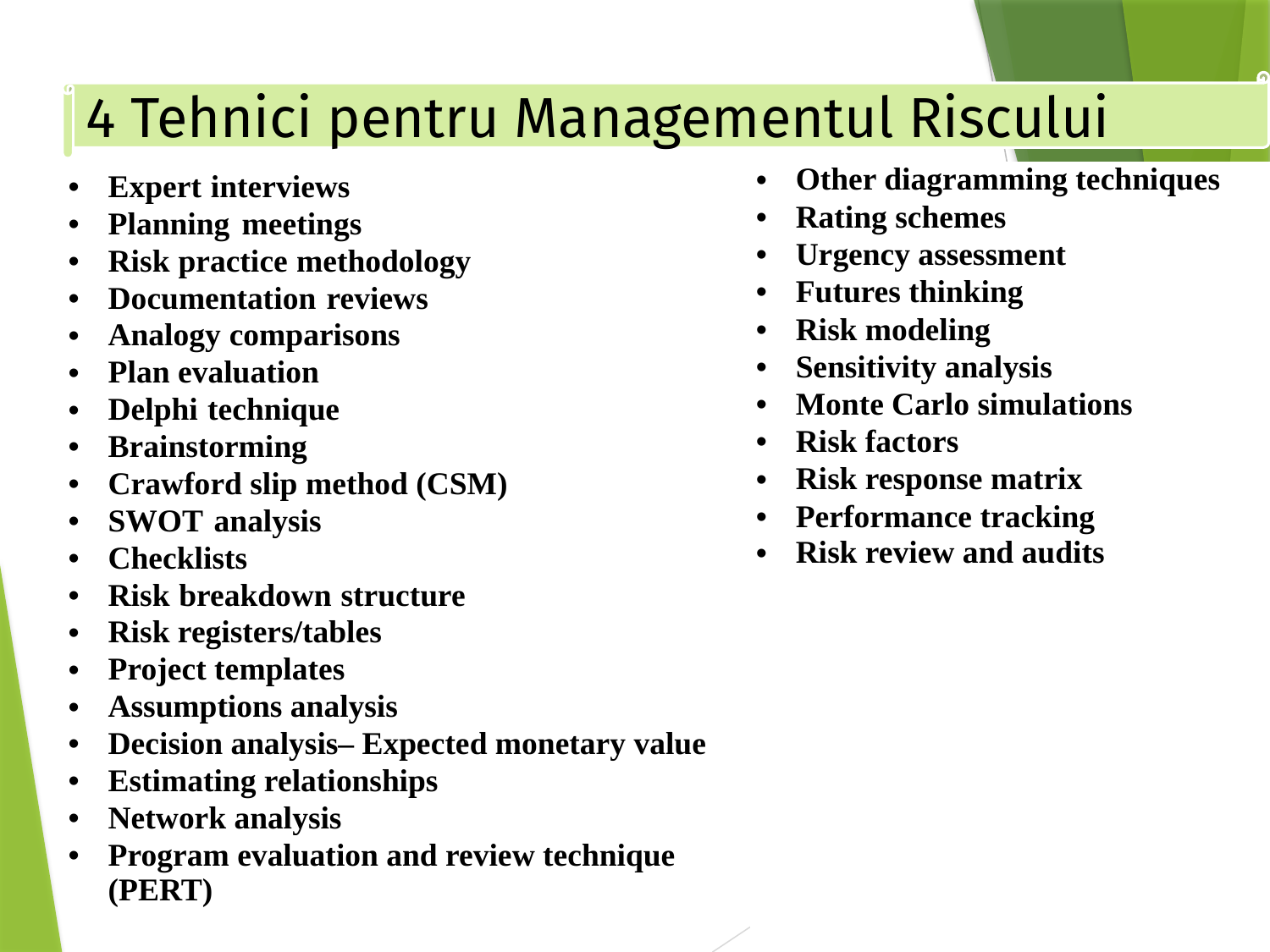

4 Tehnici pentru Managementul Riscului
| Other diagramming techniques |
| --- |
| Rating schemes |
| Urgency assessment |
| Futures thinking |
| Risk modeling |
| Sensitivity analysis |
| Monte Carlo simulations |
| Risk factors |
| Risk response matrix |
| Performance tracking Risk review and audits |
|  |
|  |
|  |
|  |
|  |
|  |
|  |
|  |
|  |
| Expert interviews |
| --- |
| Planning meetings |
| Risk practice methodology |
| Documentation reviews |
| Analogy comparisons |
| Plan evaluation |
| Delphi technique |
| Brainstorming |
| Crawford slip method (CSM) |
| SWOT analysis |
| Checklists |
| Risk breakdown structure |
| Risk registers/tables |
| Project templates |
| Assumptions analysis |
| Decision analysis– Expected monetary value |
| Estimating relationships |
| Network analysis |
| Program evaluation and review technique (PERT) |